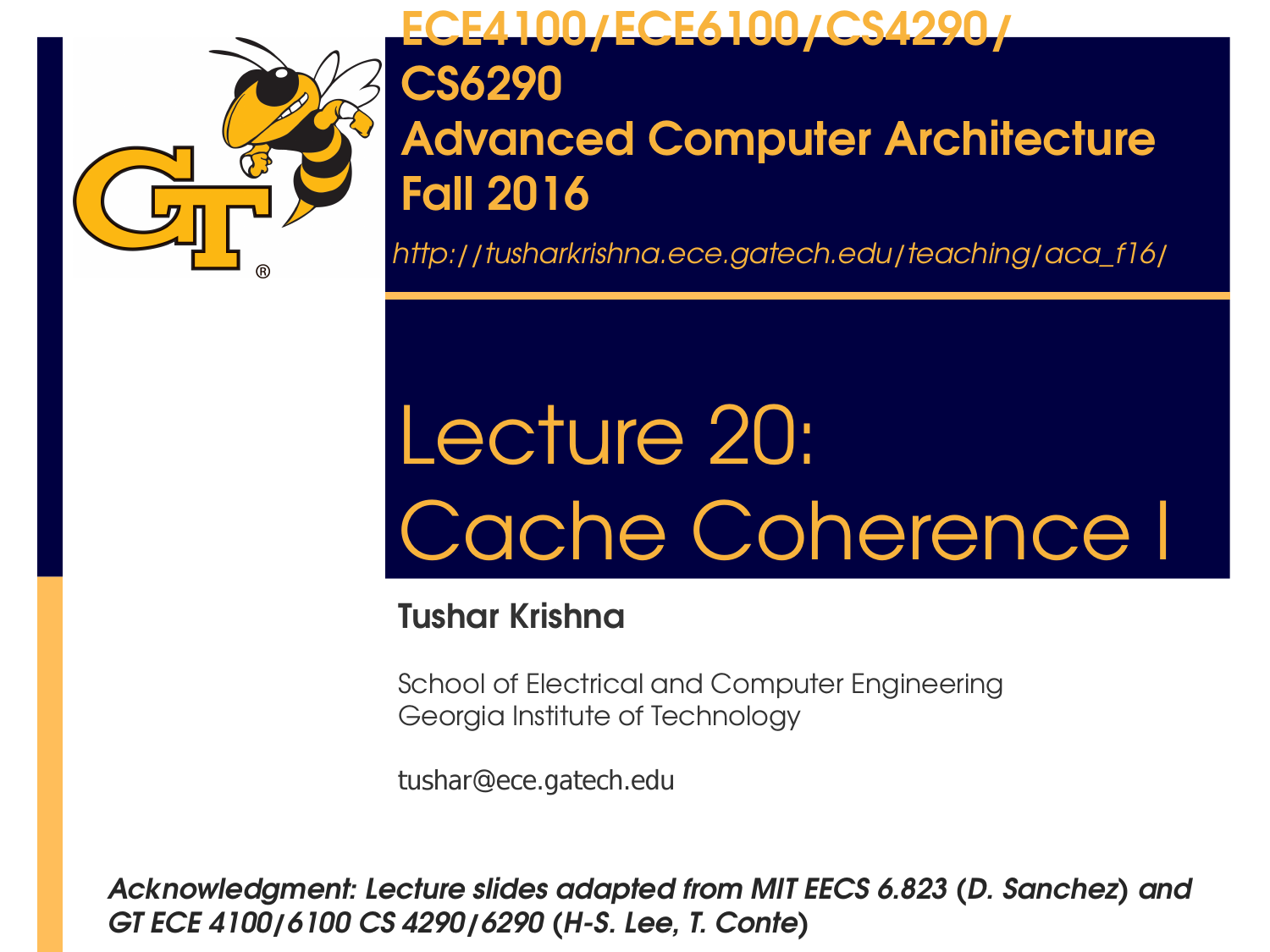

ECE4100/ECE6100/CS4290/CS6290
Advanced Computer Architecture
Fall 2016
http://tusharkrishna.ece.gatech.edu/teaching/aca_f16/
# Lecture 20: Cache Coherence I
Tushar Krishna

School of Electrical and Computer Engineering
Georgia Institute of Technology

tushar@ece.gatech.edu

Acknowledgment: Lecture slides adapted from MIT EECS 6.823 (D. Sanchez) and
GT ECE 4100/6100 CS 4290/6290 (H-S. Lee, T. Conte)